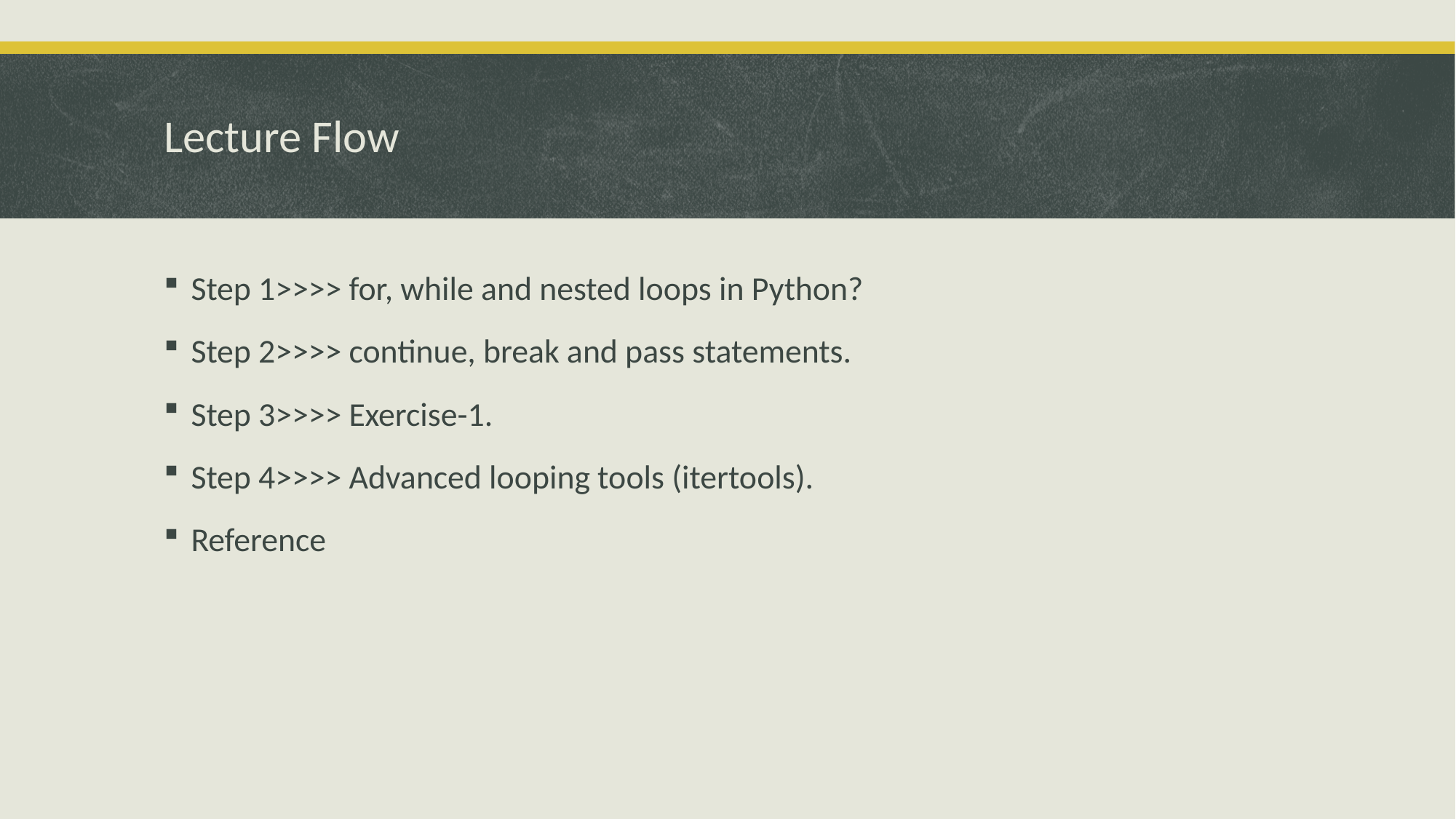

# Lecture Flow
Step 1>>>> for, while and nested loops in Python?
Step 2>>>> continue, break and pass statements.
Step 3>>>> Exercise-1.
Step 4>>>> Advanced looping tools (itertools).
Reference